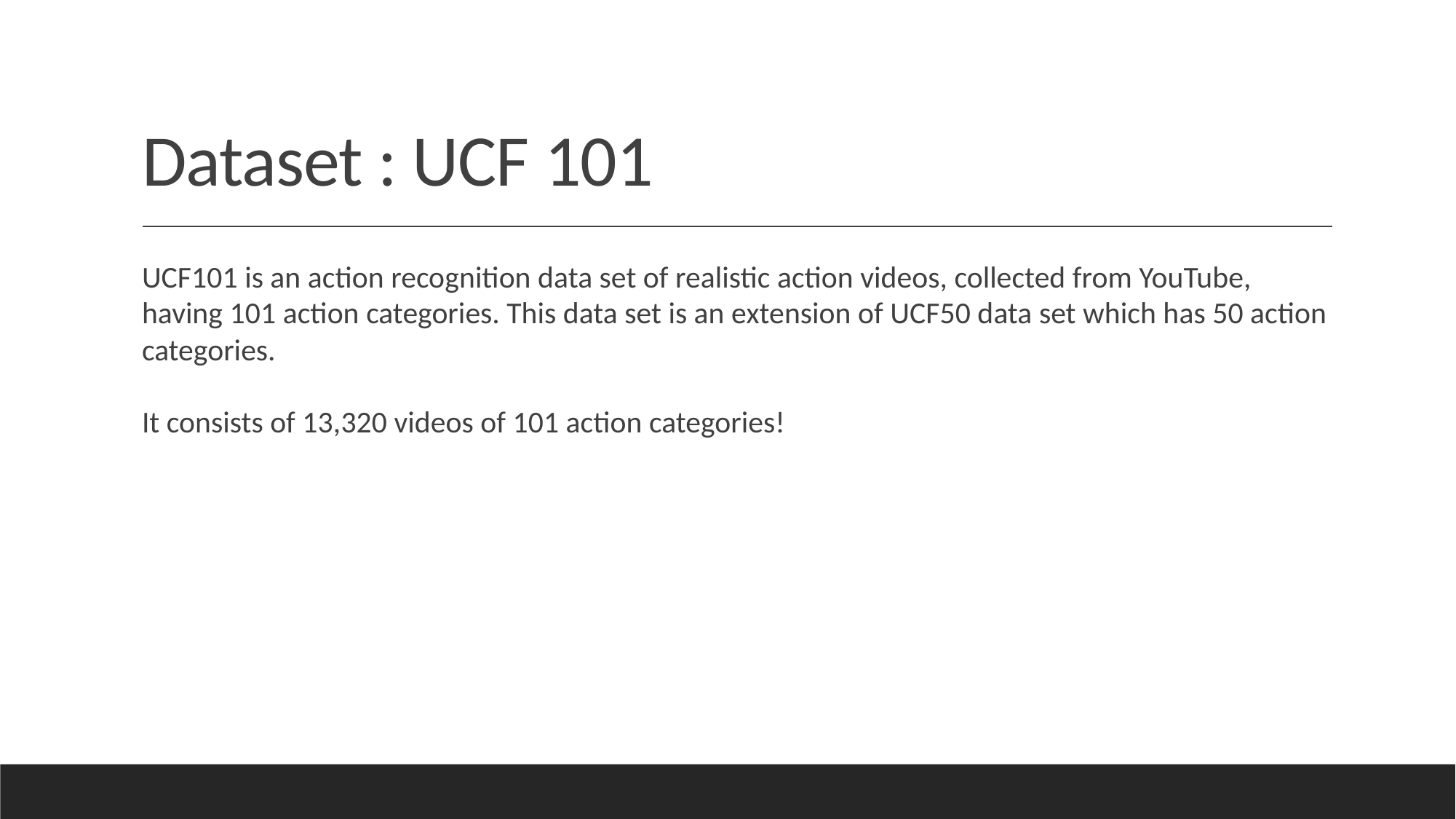

# Dataset : UCF 101
UCF101 is an action recognition data set of realistic action videos, collected from YouTube, having 101 action categories. This data set is an extension of UCF50 data set which has 50 action categories.
It consists of 13,320 videos of 101 action categories!